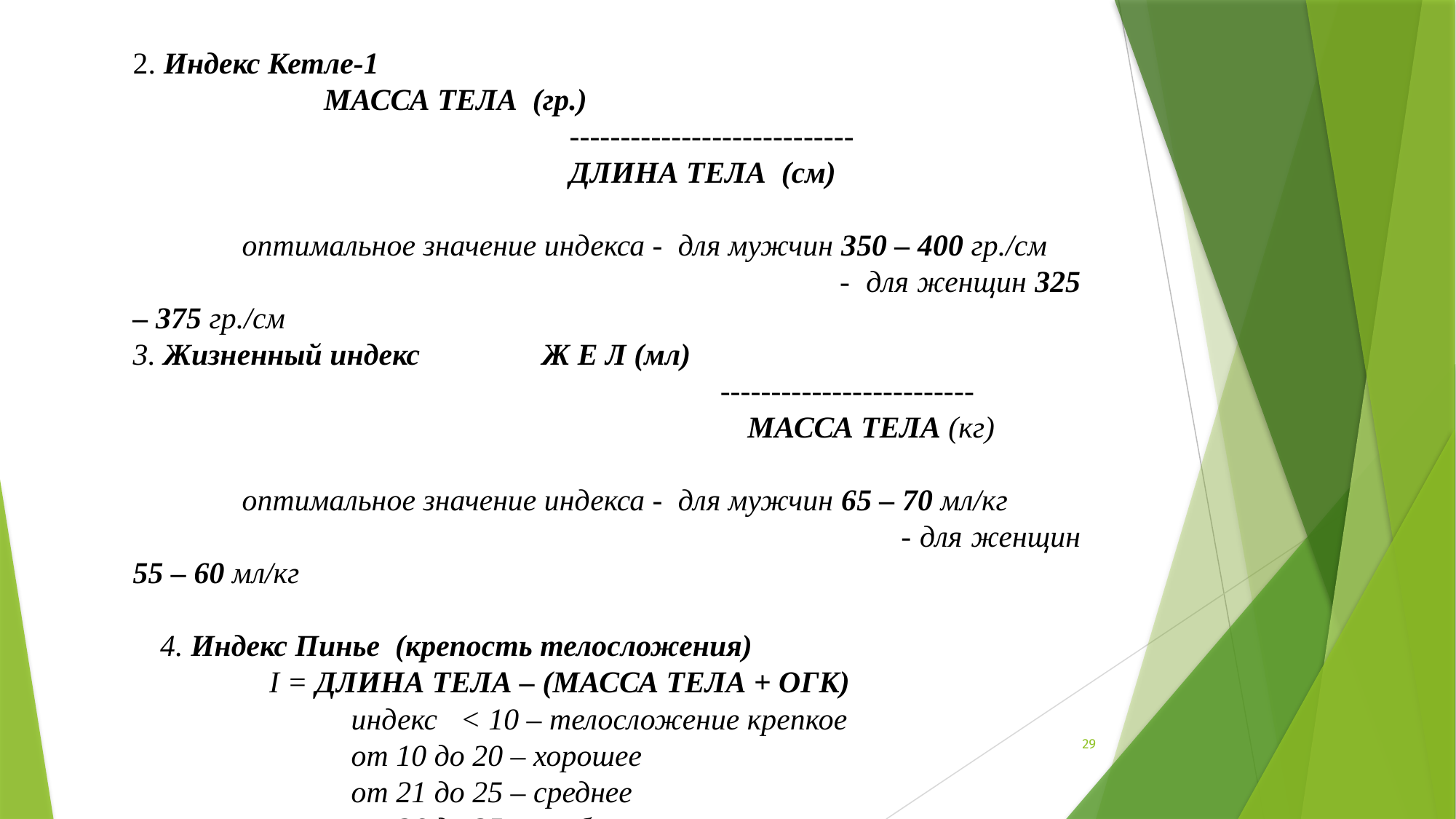

2. Индекс Кетле-1
                         МАССА ТЕЛА  (гр.)
				----------------------------
				ДЛИНА ТЕЛА  (см)

	оптимальное значение индекса -  для мужчин 350 – 400 гр./см
	              				                   -  для женщин 325 – 375 гр./см
3. Жизненный индекс      	Ж Е Л (мл)
					         -------------------------
					         МАССА ТЕЛА (кг)

	оптимальное значение индекса -  для мужчин 65 – 70 мл/кг
					                          - для женщин 55 – 60 мл/кг

4. Индекс Пинье  (крепость телосложения)
I = ДЛИНА ТЕЛА – (МАССА ТЕЛА + ОГК)
		индекс   < 10 – телосложение крепкое
		от 10 до 20 – хорошее
		от 21 до 25 – среднее
		от 26 до 35 – слабое
индекс  >  36  –  телосложение очень слабое

29